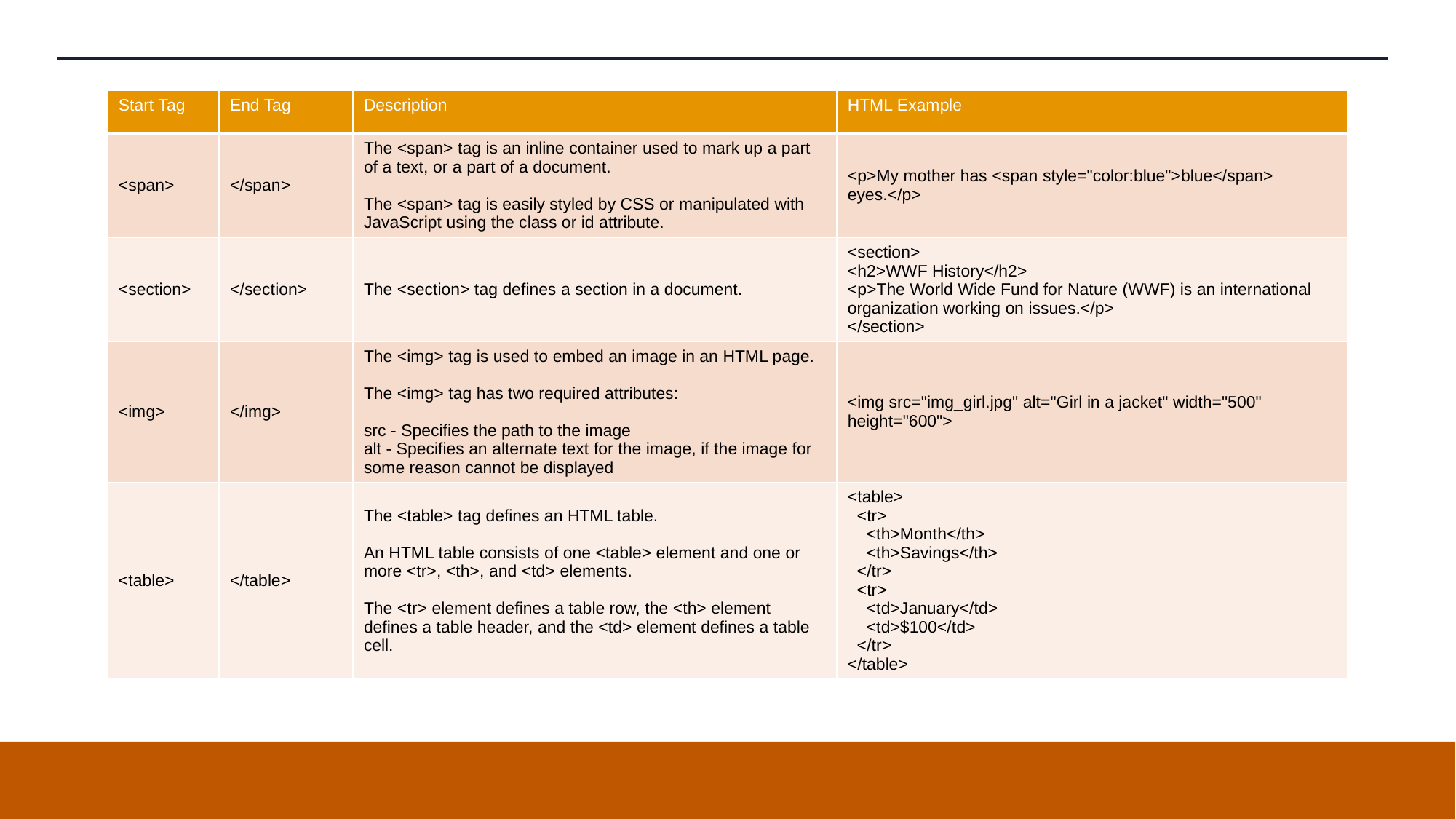

| Start Tag | End Tag | Description | HTML Example |
| --- | --- | --- | --- |
| <span> | </span> | The <span> tag is an inline container used to mark up a part of a text, or a part of a document. The <span> tag is easily styled by CSS or manipulated with JavaScript using the class or id attribute. | <p>My mother has <span style="color:blue">blue</span> eyes.</p> |
| <section> | </section> | The <section> tag defines a section in a document. | <section> <h2>WWF History</h2> <p>The World Wide Fund for Nature (WWF) is an international organization working on issues.</p> </section> |
| <img> | </img> | The <img> tag is used to embed an image in an HTML page. The <img> tag has two required attributes: src - Specifies the path to the image alt - Specifies an alternate text for the image, if the image for some reason cannot be displayed | <img src="img\_girl.jpg" alt="Girl in a jacket" width="500" height="600"> |
| <table> | </table> | The <table> tag defines an HTML table. An HTML table consists of one <table> element and one or more <tr>, <th>, and <td> elements. The <tr> element defines a table row, the <th> element defines a table header, and the <td> element defines a table cell. | <table> <tr> <th>Month</th> <th>Savings</th> </tr> <tr> <td>January</td> <td>$100</td> </tr> </table> |